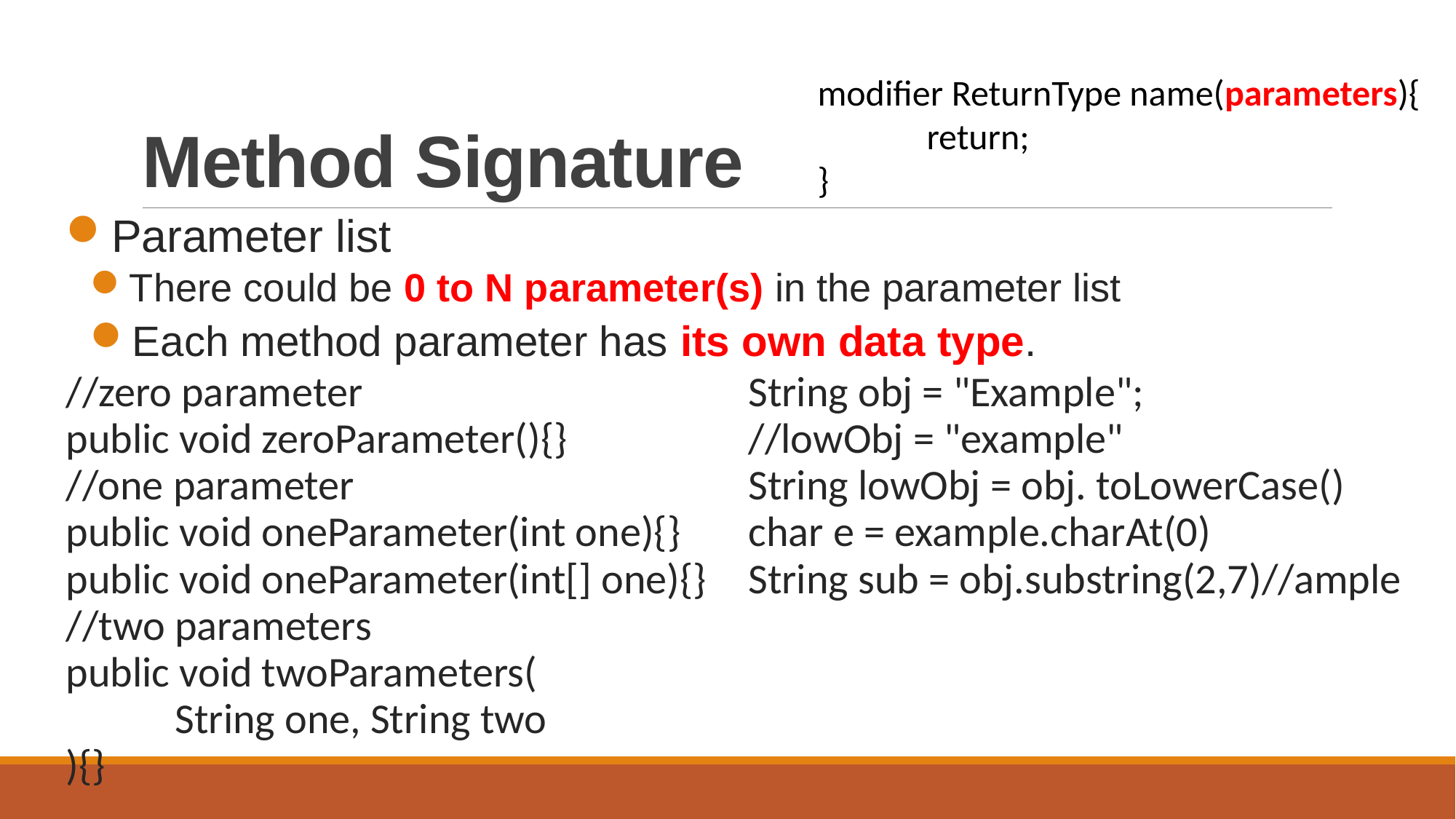

# Method Signature
modifier ReturnType name(parameters){
	return;
}
Parameter list
There could be 0 to N parameter(s) in the parameter list
Each method parameter has its own data type.

//zero parameter
public void zeroParameter(){}
//one parameter
public void oneParameter(int one){}
public void oneParameter(int[] one){}
//two parameters
public void twoParameters(
	String one, String two
){}

String obj = "Example";
//lowObj = "example"
String lowObj = obj. toLowerCase()
char e = example.charAt(0)
String sub = obj.substring(2,7)//ample